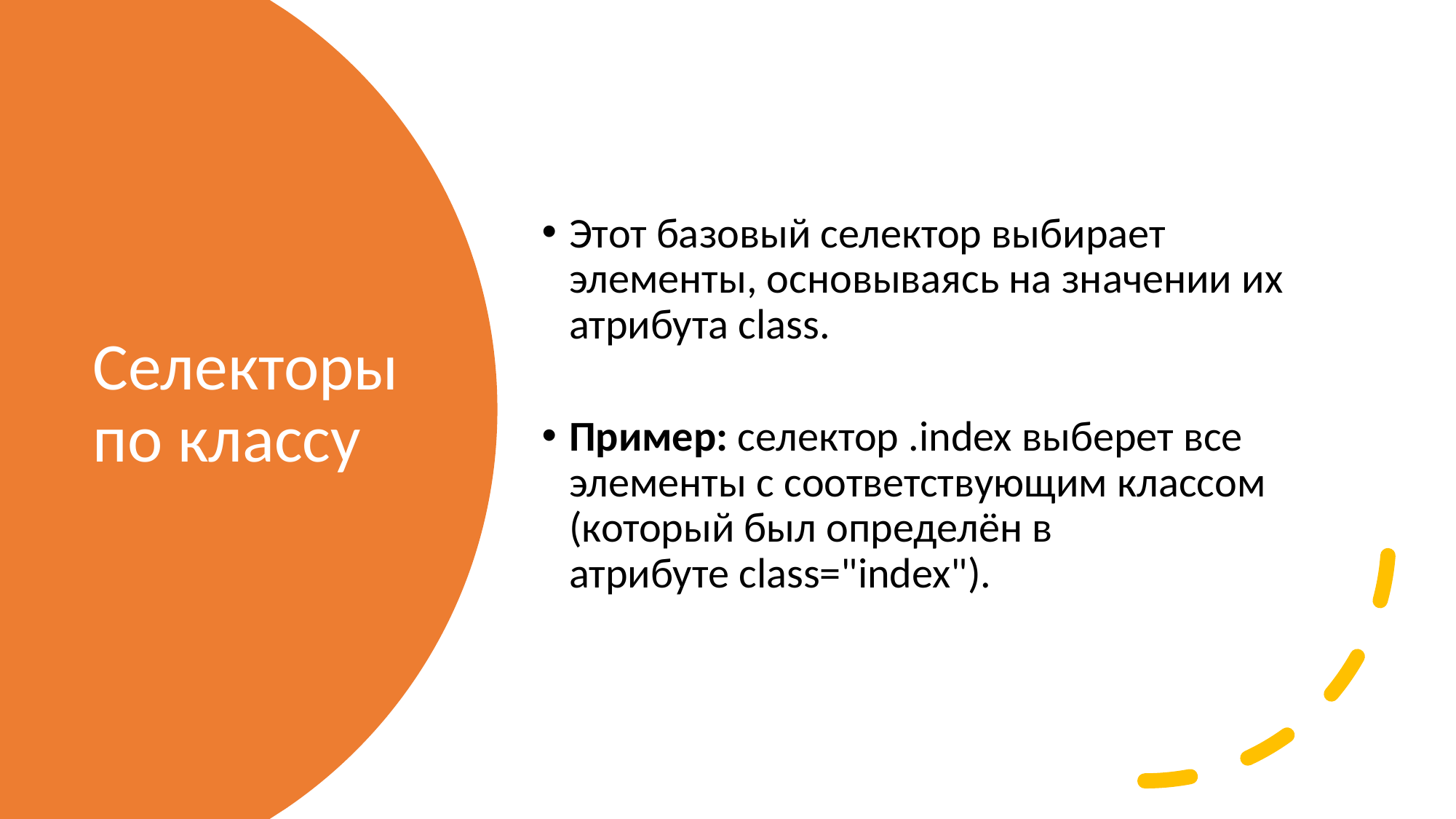

Этот базовый селектор выбирает элементы, основываясь на значении их атрибута class.
Пример: селектор .index выберет все элементы с соответствующим классом (который был определён в атрибуте class="index").
# Селекторы по классу